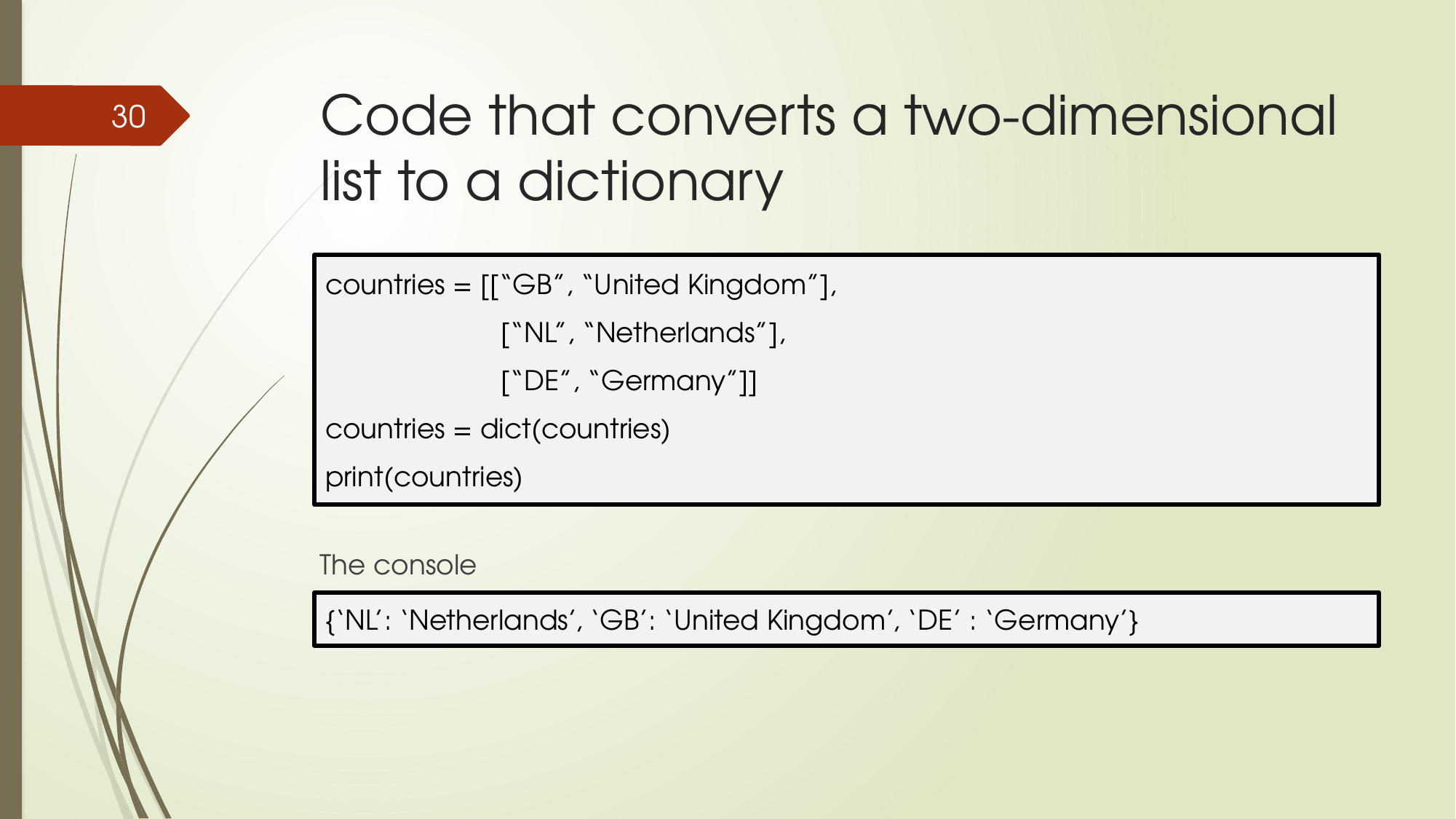

# Code that converts a two-dimensional list to a dictionary
30

The console
countries = [[“GB”, “United Kingdom”],
                       [“NL”, “Netherlands”],
                       [“DE”, “Germany”]]
countries = dict(countries)
print(countries)
{‘NL’: ‘Netherlands’, ‘GB’: ‘United Kingdom’, ‘DE’ : ‘Germany’}